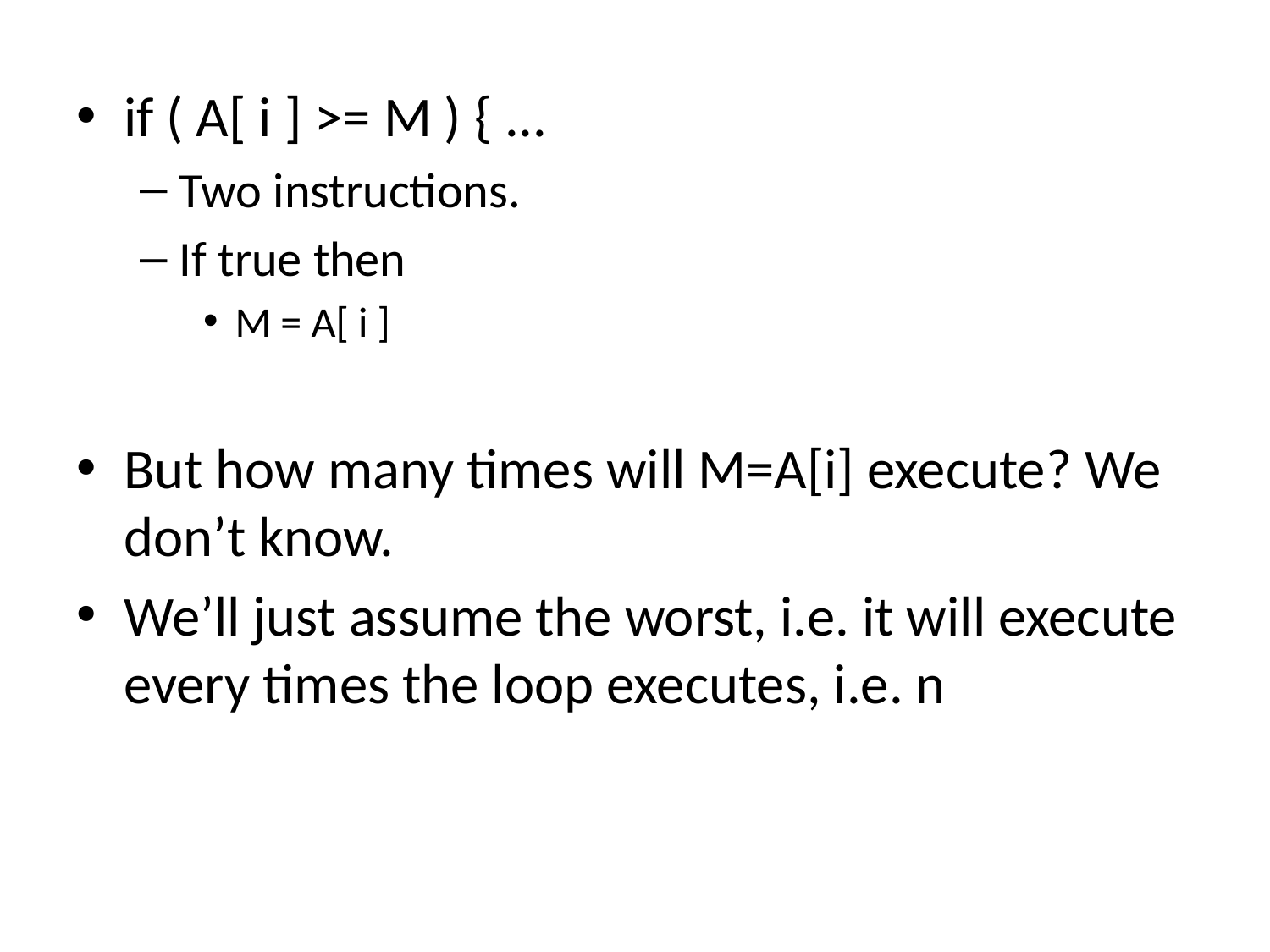

if ( A[ i ] >= M ) { ...
Two instructions.
If true then
M = A[ i ]

But how many times will M=A[i] execute? We don’t know.
We’ll just assume the worst, i.e. it will execute every times the loop executes, i.e. n